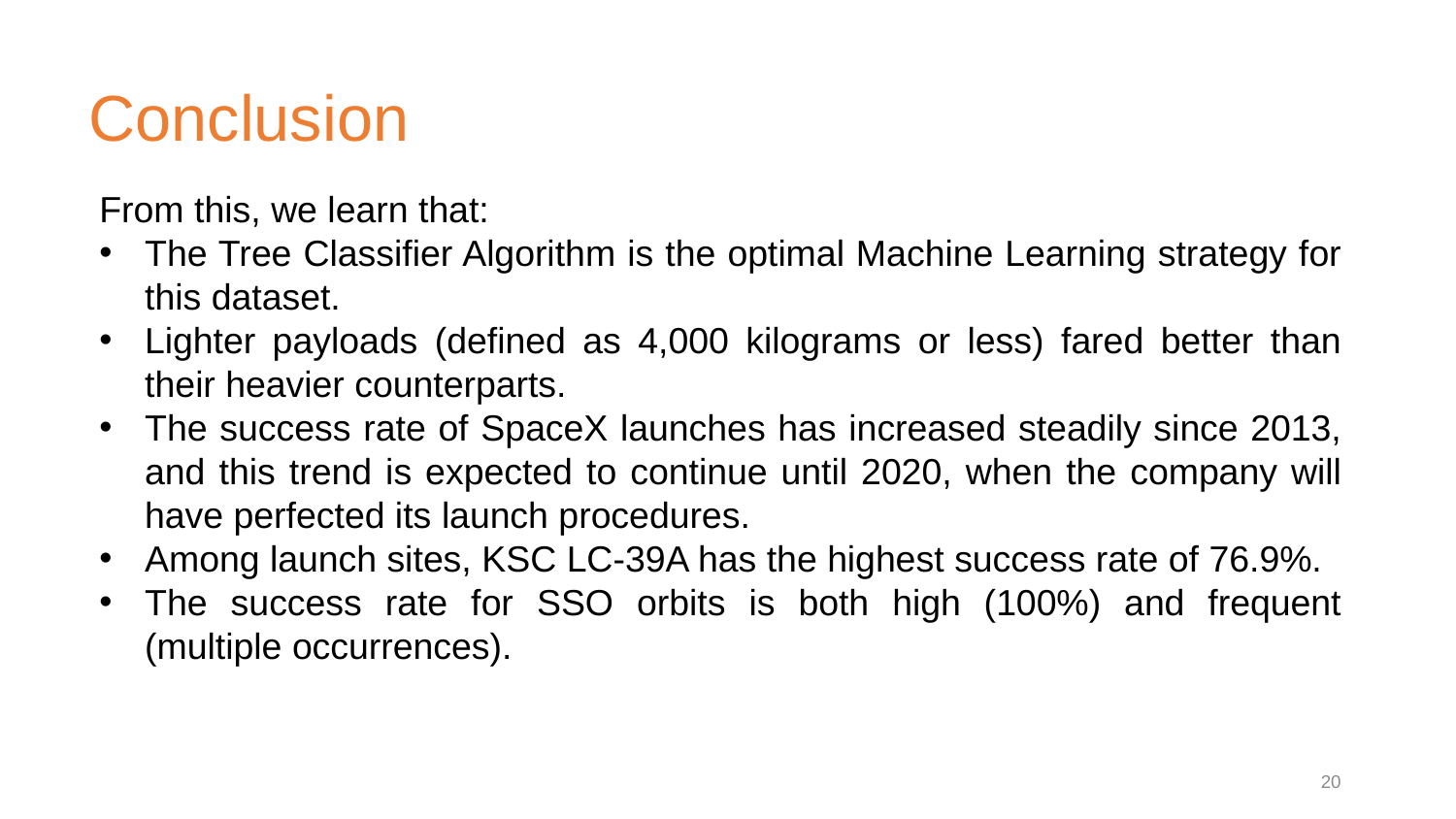

Conclusion
From this, we learn that:
The Tree Classifier Algorithm is the optimal Machine Learning strategy for this dataset.
Lighter payloads (defined as 4,000 kilograms or less) fared better than their heavier counterparts.
The success rate of SpaceX launches has increased steadily since 2013, and this trend is expected to continue until 2020, when the company will have perfected its launch procedures.
Among launch sites, KSC LC-39A has the highest success rate of 76.9%.
The success rate for SSO orbits is both high (100%) and frequent (multiple occurrences).
20